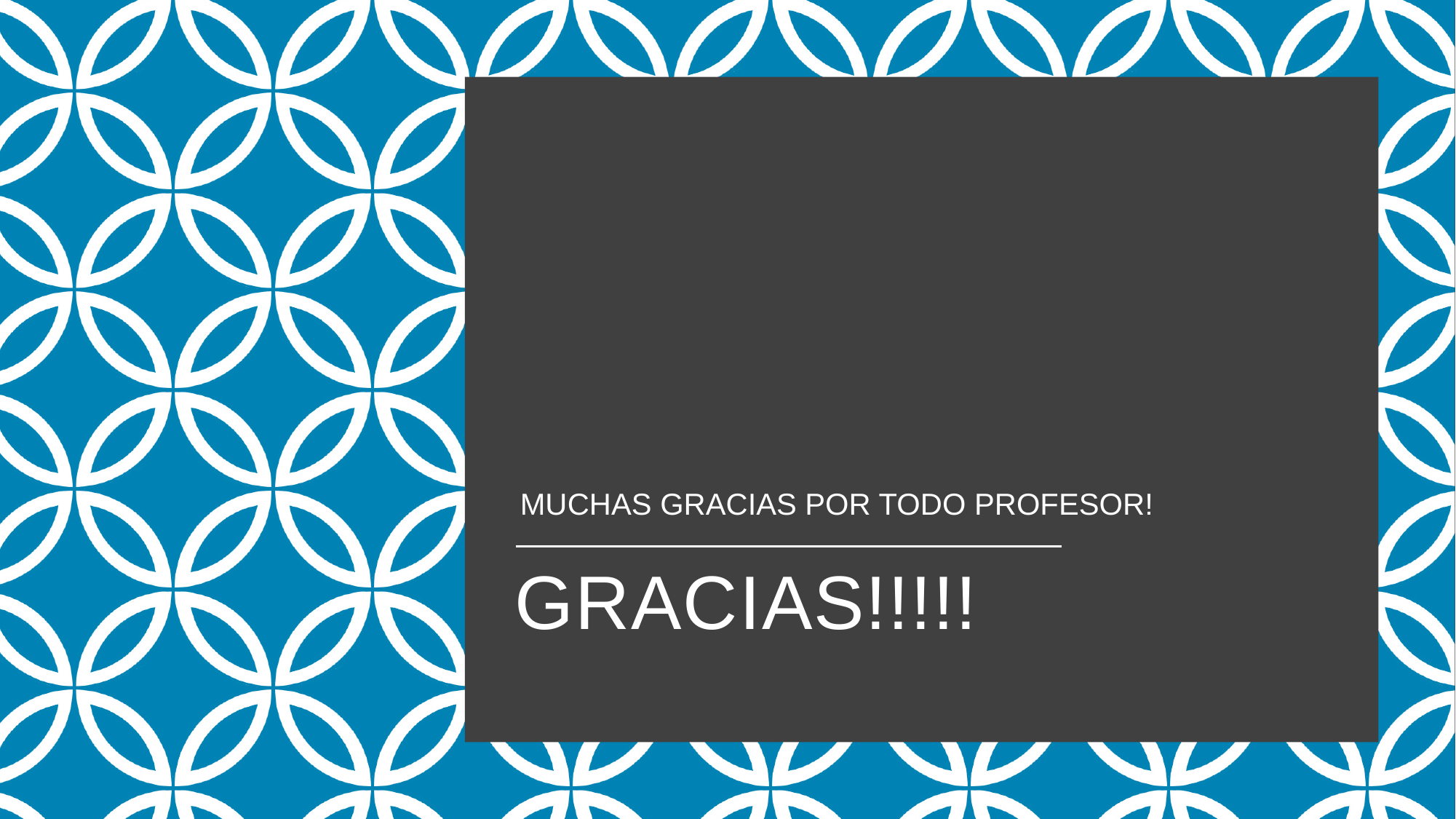

MUCHAS GRACIAS POR TODO PROFESOR!
# GRACIAS!!!!!